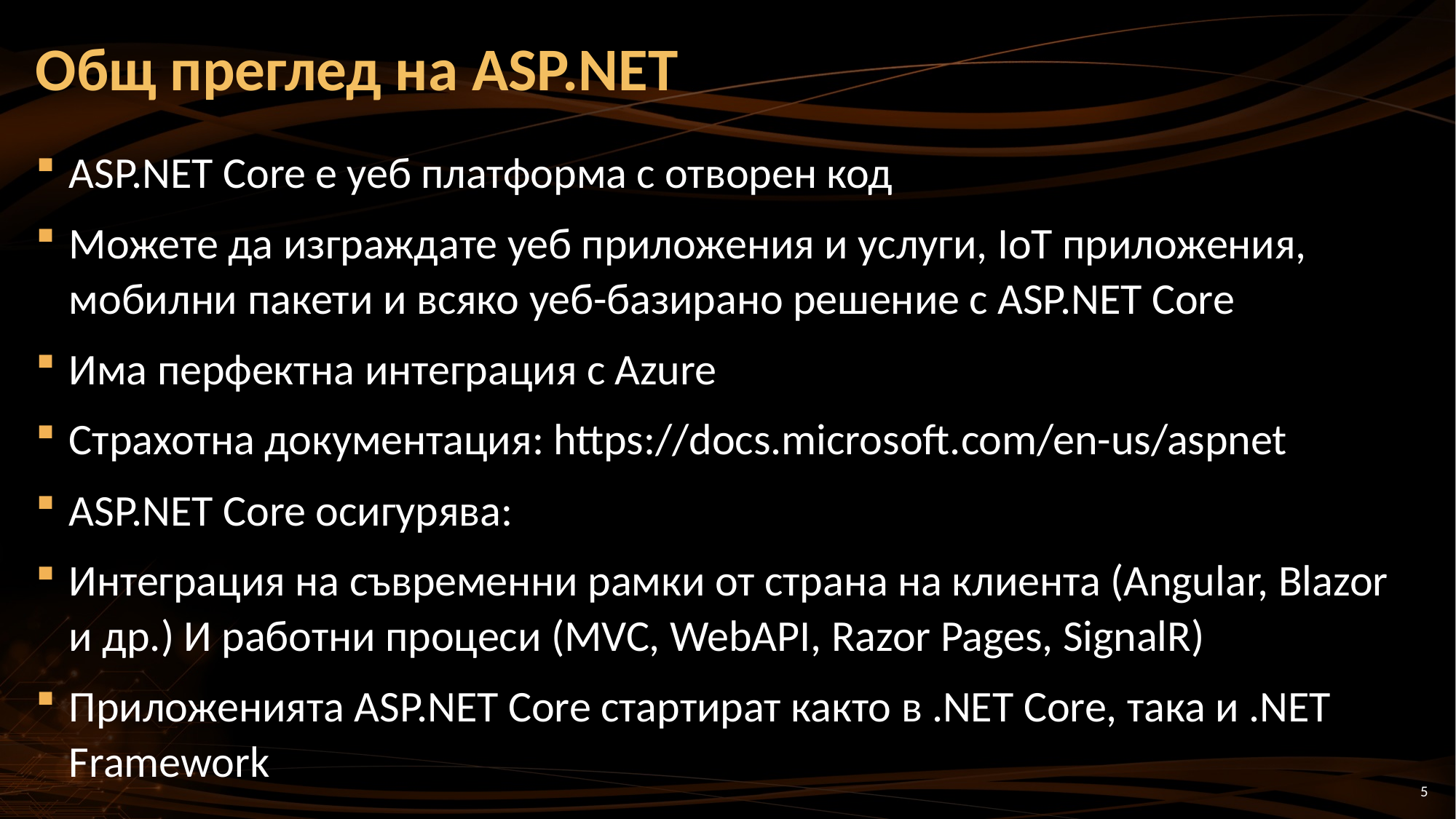

# Общ преглед на ASP.NET
ASP.NET Core е уеб платформа с отворен код
Можете да изграждате уеб приложения и услуги, IoT приложения, мобилни пакети и всяко уеб-базирано решение с ASP.NET Core
Има перфектна интеграция с Azure
Страхотна документация: https://docs.microsoft.com/en-us/aspnet
ASP.NET Core осигурява:
Интеграция на съвременни рамки от страна на клиента (Angular, Blazor и др.) И работни процеси (MVC, WebAPI, Razor Pages, SignalR)
Приложенията ASP.NET Core стартират както в .NET Core, така и .NET Framework
5